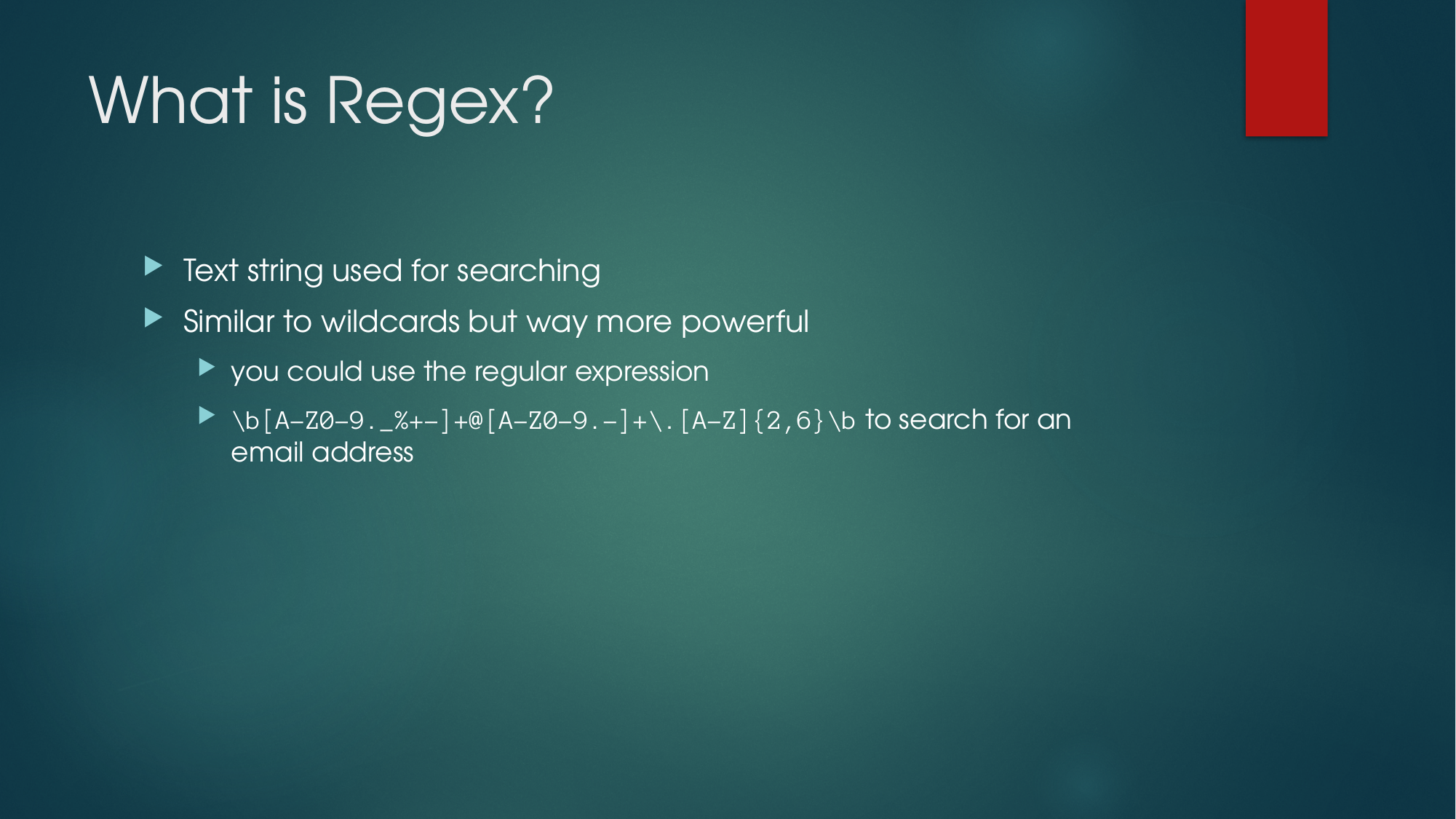

# What is Regex?
Text string used for searching
Similar to wildcards but way more powerful
you could use the regular expression
\b[A-Z0-9._%+-]+@[A-Z0-9.-]+\.[A-Z]{2,6}\b to search for an email address